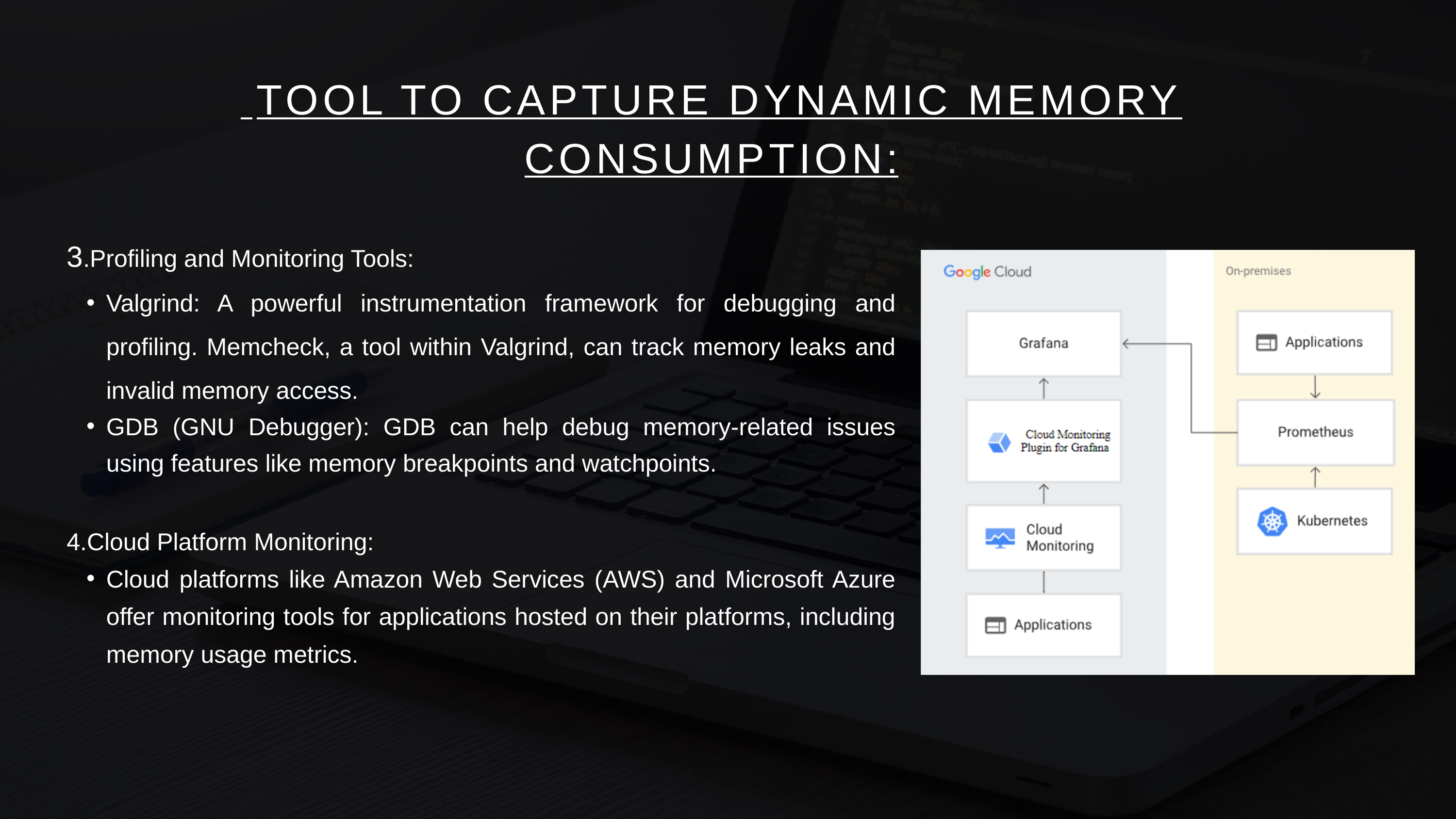

TOOL TO CAPTURE DYNAMIC MEMORY CONSUMPTION:
3.Profiling and Monitoring Tools:
Valgrind: A powerful instrumentation framework for debugging and profiling. Memcheck, a tool within Valgrind, can track memory leaks and invalid memory access.
GDB (GNU Debugger): GDB can help debug memory-related issues using features like memory breakpoints and watchpoints.

4.Cloud Platform Monitoring:
Cloud platforms like Amazon Web Services (AWS) and Microsoft Azure offer monitoring tools for applications hosted on their platforms, including memory usage metrics.